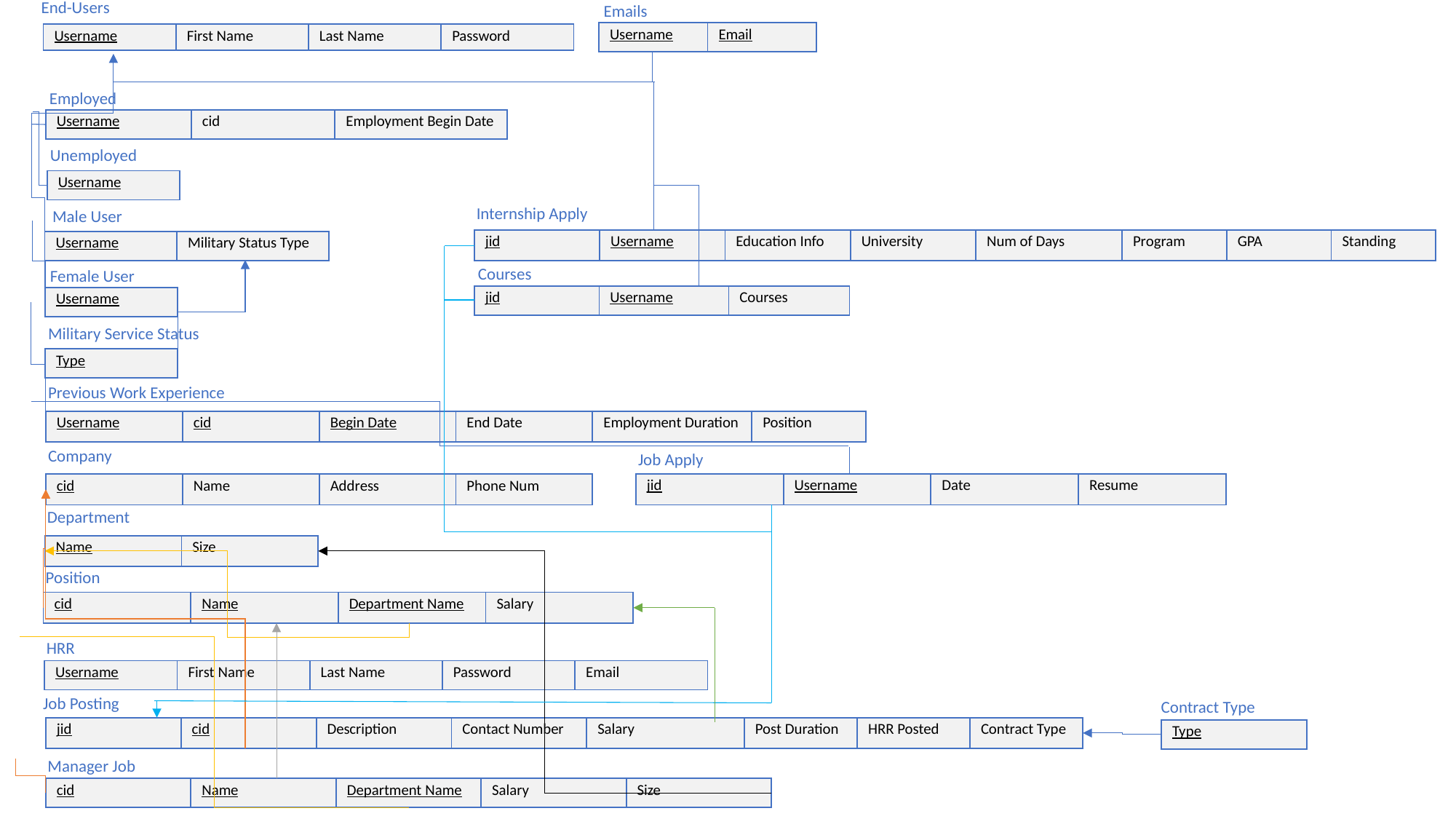

End-Users
Emails
| Username | Email |
| --- | --- |
| Username | First Name | Last Name | Password |
| --- | --- | --- | --- |
Employed
| Username | cid | Employment Begin Date |
| --- | --- | --- |
Unemployed
| Username |
| --- |
Internship Apply
Male User
| jid | Username | Education Info | University | Num of Days | Program | GPA | Standing |
| --- | --- | --- | --- | --- | --- | --- | --- |
| Username | Military Status Type |
| --- | --- |
Courses
Female User
| jid | Username | Courses |
| --- | --- | --- |
| Username |
| --- |
Military Service Status
| Type |
| --- |
Previous Work Experience
| Username | cid | Begin Date | End Date | Employment Duration | Position |
| --- | --- | --- | --- | --- | --- |
Company
Job Apply
| jid | Username | Date | Resume |
| --- | --- | --- | --- |
| cid | Name | Address | Phone Num |
| --- | --- | --- | --- |
Department
| Name | Size |
| --- | --- |
Position
| cid | Name | Department Name | Salary |
| --- | --- | --- | --- |
HRR
| Username | First Name | Last Name | Password | Email |
| --- | --- | --- | --- | --- |
Job Posting
Contract Type
| jid | cid | Description | Contact Number | Salary | Post Duration | HRR Posted | Contract Type |
| --- | --- | --- | --- | --- | --- | --- | --- |
| Type |
| --- |
Manager Job
| cid | Name | Department Name | Salary | Size |
| --- | --- | --- | --- | --- |